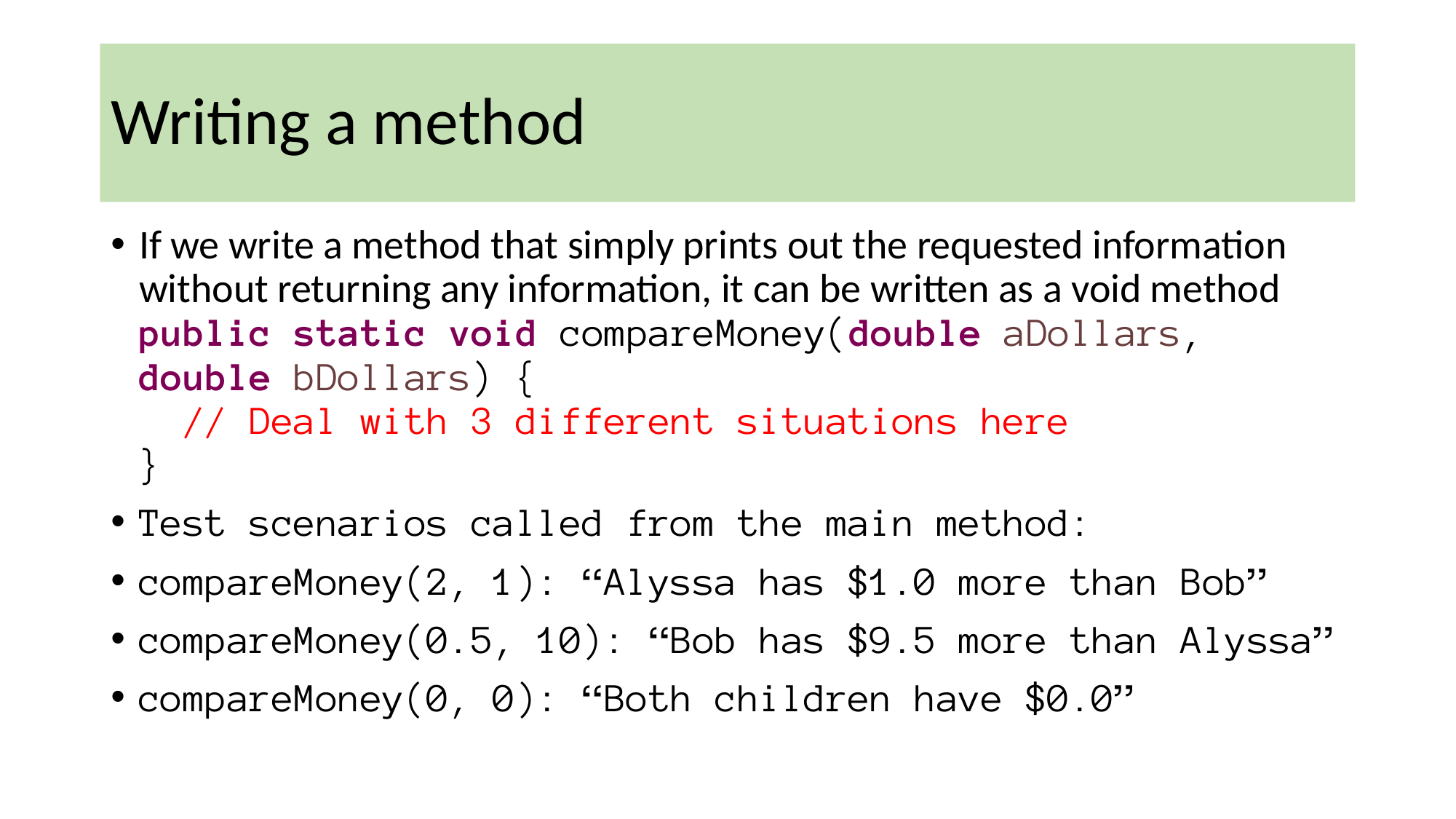

# Writing a method
If we write a method that simply prints out the requested information without returning any information, it can be written as a void method
public static void compareMoney(double aDollars, double bDollars) {
  // Deal with 3 different situations here
}
Test scenarios called from the main method:
compareMoney(2, 1): “Alyssa has $1.0 more than Bob”
compareMoney(0.5, 10): “Bob has $9.5 more than Alyssa”
compareMoney(0, 0): “Both children have $0.0”